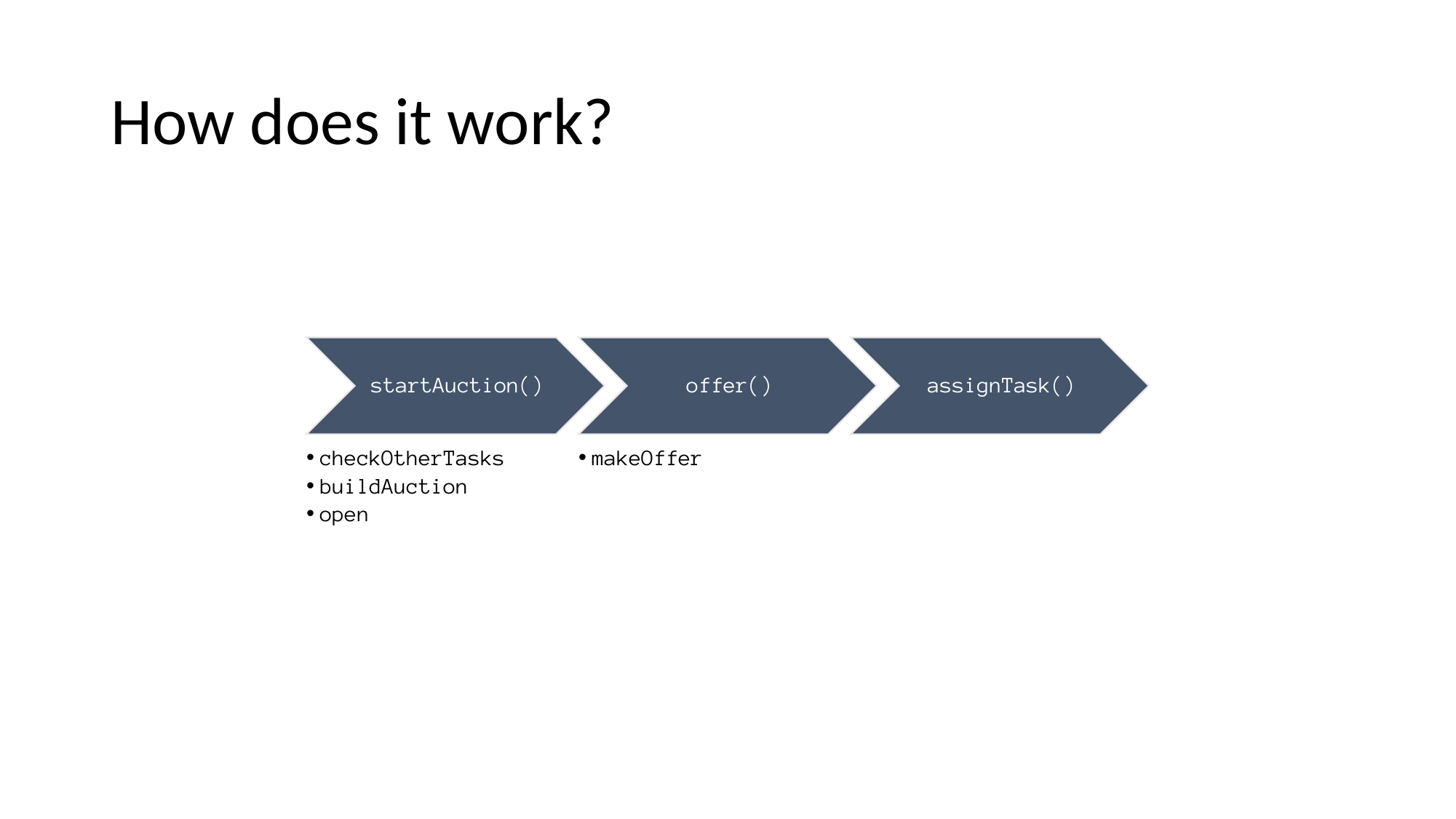

# How does it work?
startAuction()
checkOtherTasks
buildAuction
open
offer()
makeOffer
assignTask()